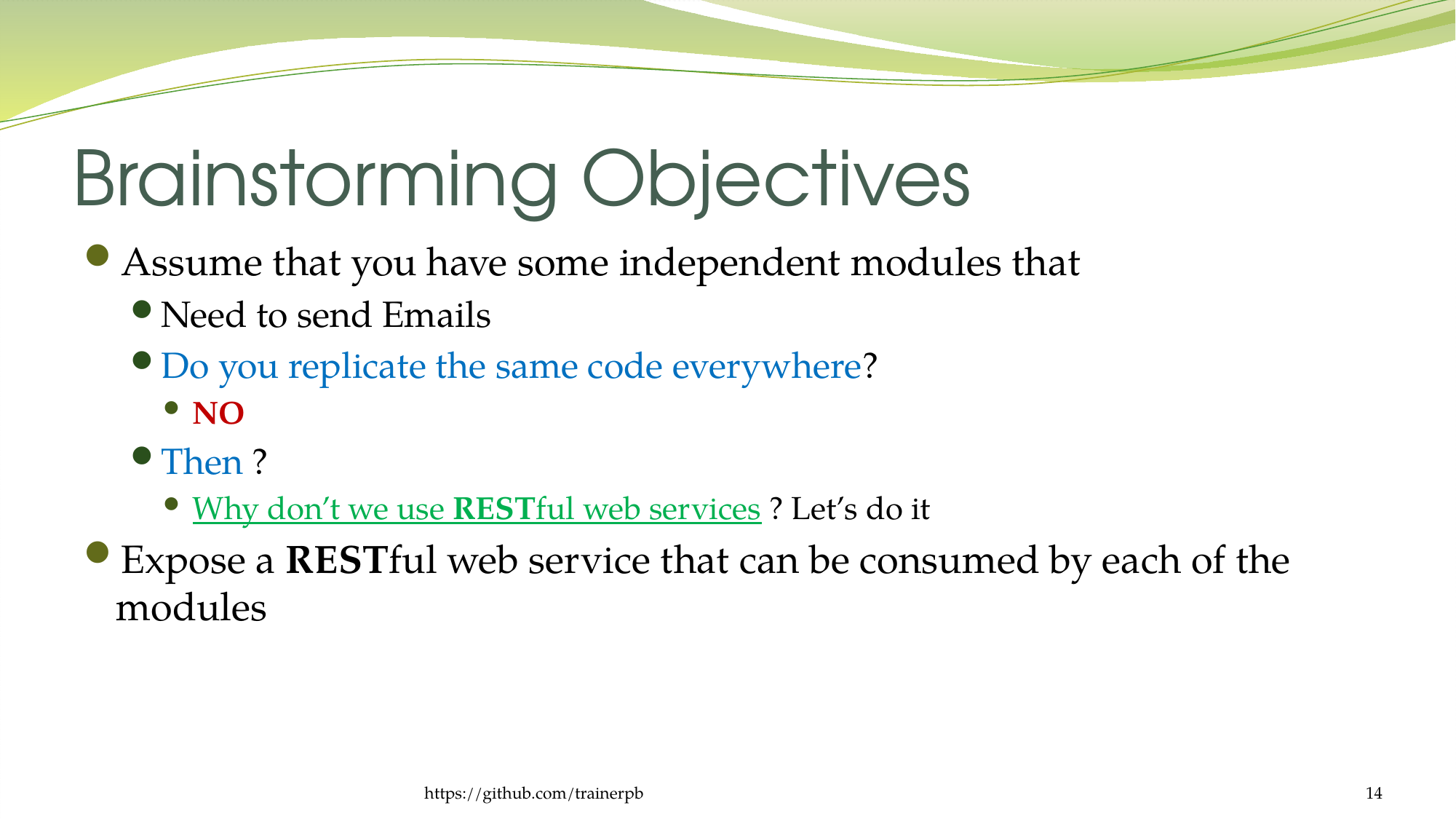

# Brainstorming Objectives
Assume that you have some independent modules that
Need to send Emails
Do you replicate the same code everywhere?
NO
Then ?
Why don’t we use RESTful web services ? Let’s do it
Expose a RESTful web service that can be consumed by each of the modules
https://github.com/trainerpb
14